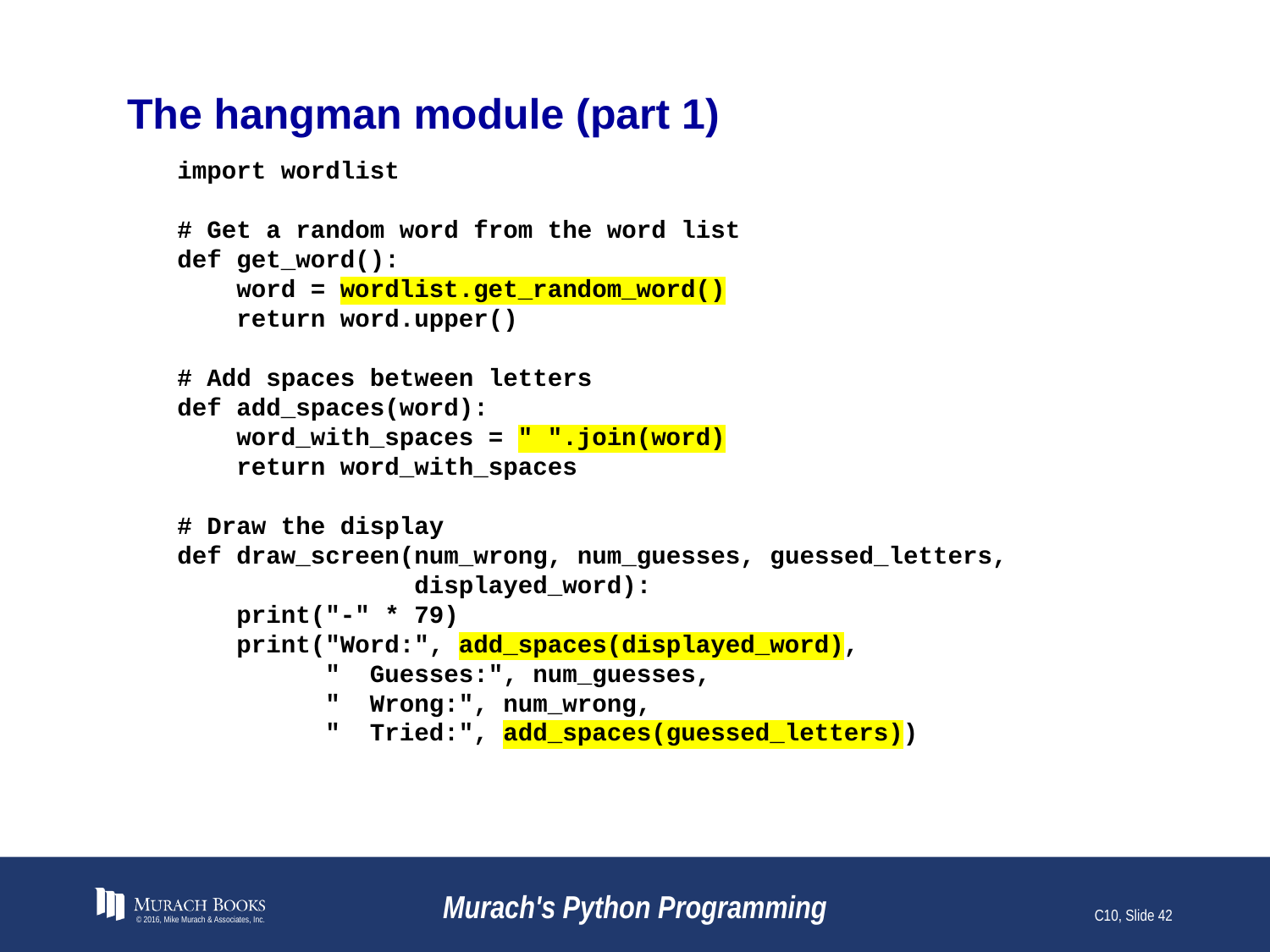

# The hangman module (part 1)
import wordlist

# Get a random word from the word list
def get_word():
    word = wordlist.get_random_word()
    return word.upper()

# Add spaces between letters
def add_spaces(word):
    word_with_spaces = " ".join(word)
    return word_with_spaces

# Draw the display
def draw_screen(num_wrong, num_guesses, guessed_letters,
                displayed_word):
    print("-" * 79)
    print("Word:", add_spaces(displayed_word),
          "  Guesses:", num_guesses,
          "  Wrong:", num_wrong,
          "  Tried:", add_spaces(guessed_letters))

© 2016, Mike Murach & Associates, Inc.
Murach's Python Programming

C10, Slide 42